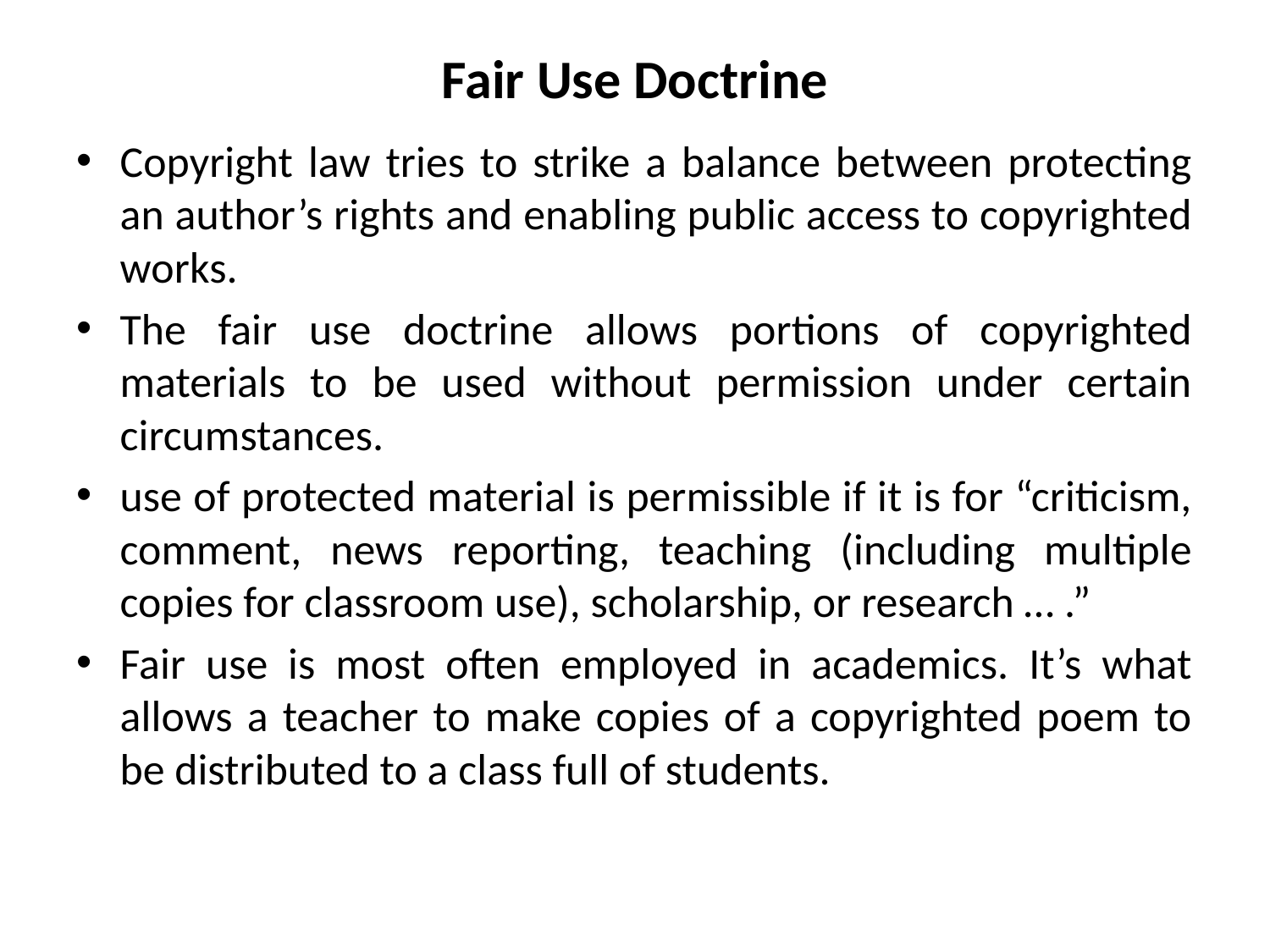

# Fair Use Doctrine
Copyright law tries to strike a balance between protecting an author’s rights and enabling public access to copyrighted works.
The fair use doctrine allows portions of copyrighted materials to be used without permission under certain circumstances.
use of protected material is permissible if it is for “criticism, comment, news reporting, teaching (including multiple copies for classroom use), scholarship, or research … .”
Fair use is most often employed in academics. It’s what allows a teacher to make copies of a copyrighted poem to be distributed to a class full of students.